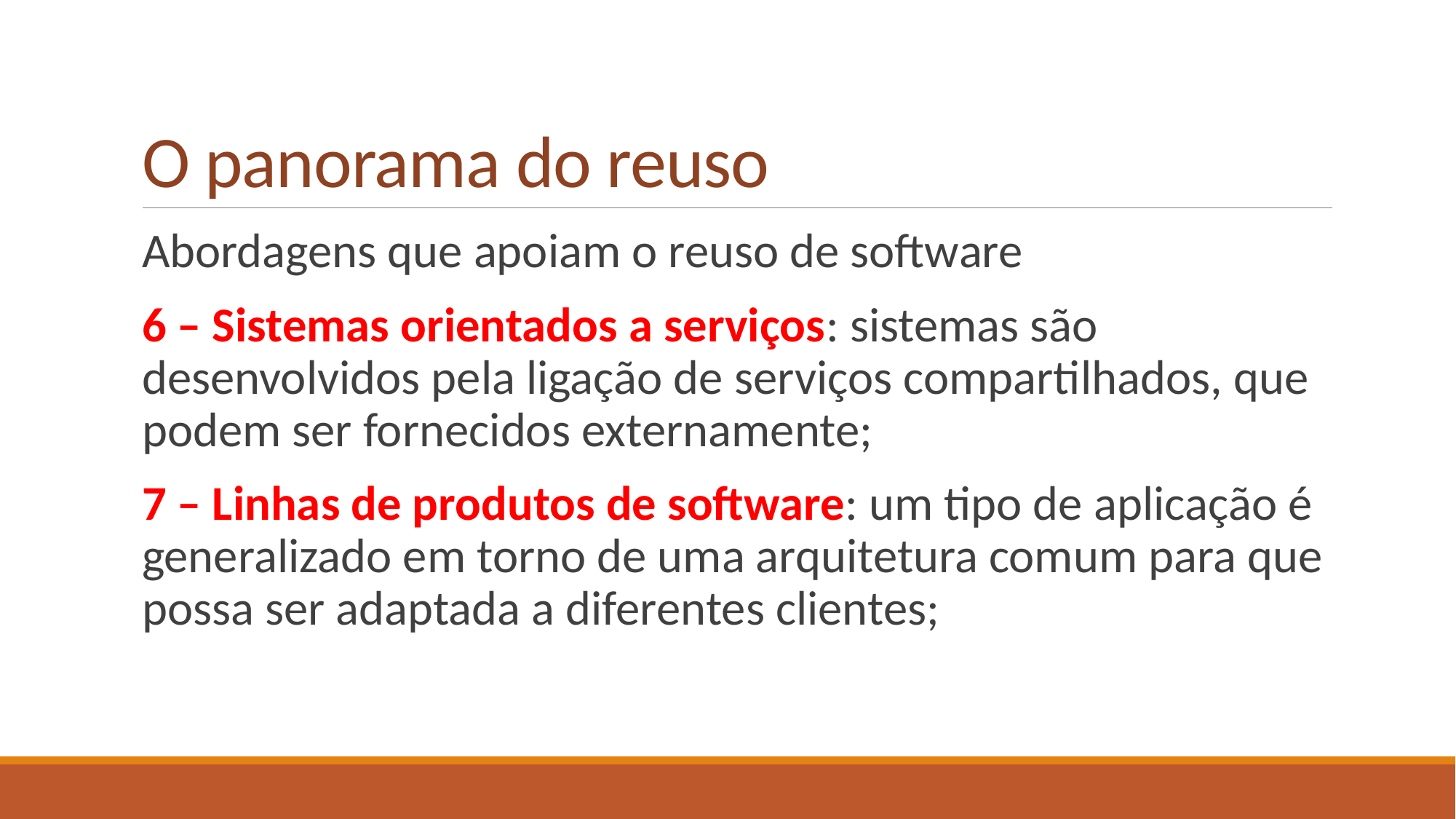

# O panorama do reuso
Abordagens que apoiam o reuso de software
6 – Sistemas orientados a serviços: sistemas são desenvolvidos pela ligação de serviços compartilhados, que podem ser fornecidos externamente;
7 – Linhas de produtos de software: um tipo de aplicação é generalizado em torno de uma arquitetura comum para que possa ser adaptada a diferentes clientes;